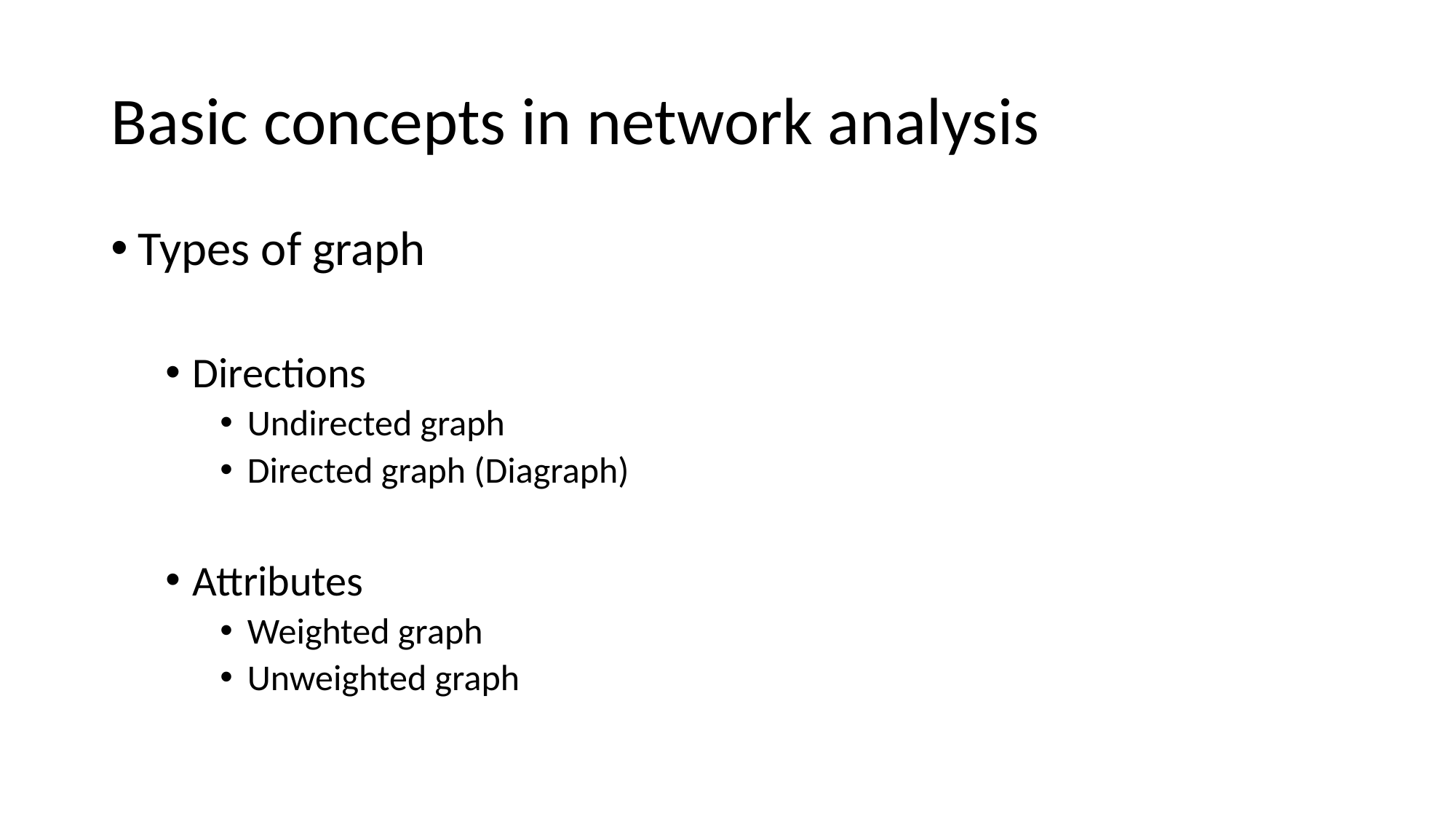

# Basic concepts in network analysis
Types of graph

Directions
Undirected graph
Directed graph (Diagraph)

Attributes
Weighted graph
Unweighted graph